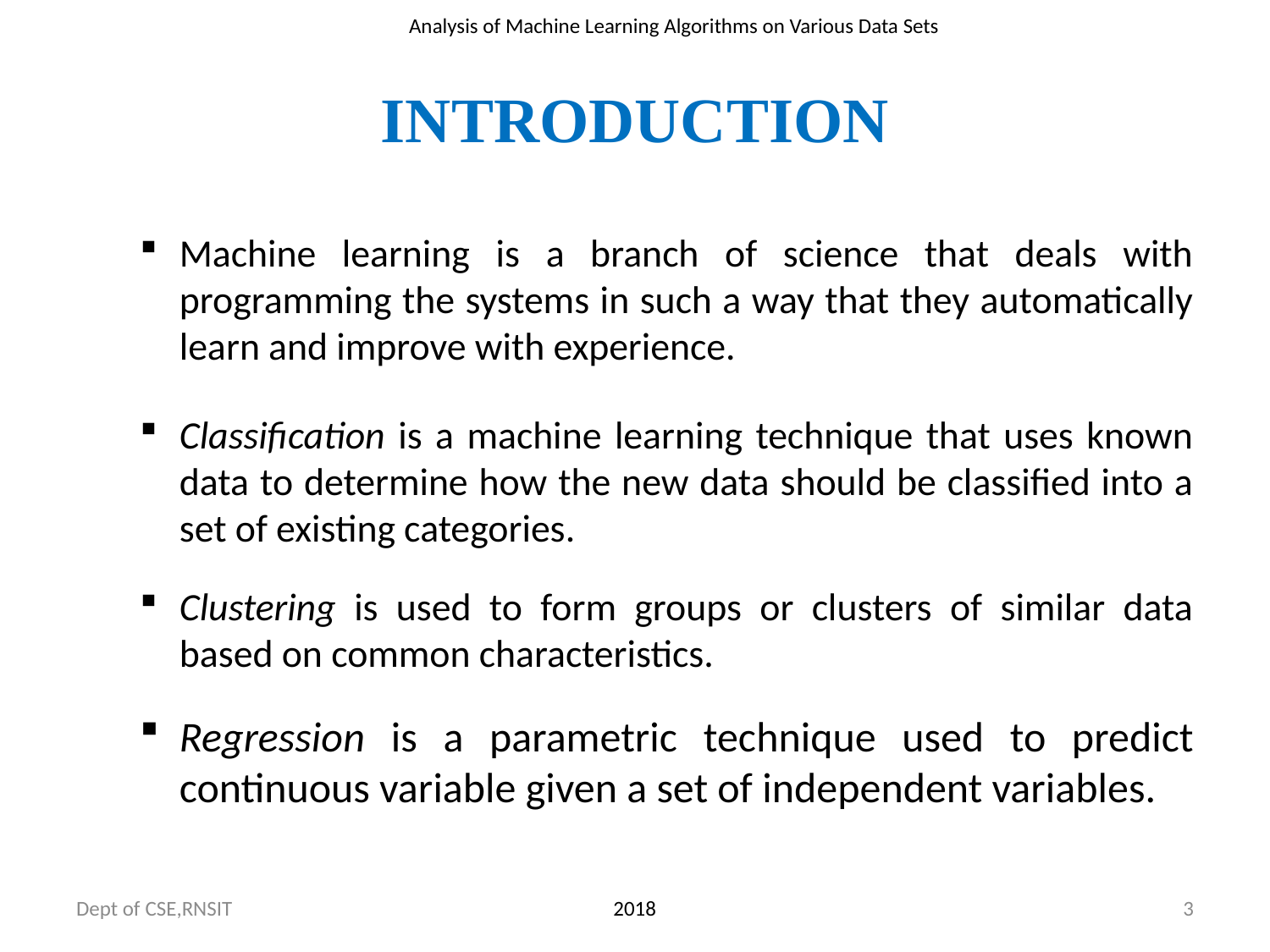

Analysis of Machine Learning Algorithms on Various Data Sets
# INTRODUCTION
Machine learning is a branch of science that deals with programming the systems in such a way that they automatically learn and improve with experience.

Classification is a machine learning technique that uses known data to determine how the new data should be classified into a set of existing categories.

Clustering is used to form groups or clusters of similar data based on common characteristics.

Regression is a parametric technique used to predict continuous variable given a set of independent variables.

Dept of CSE,RNSIT
2018
3